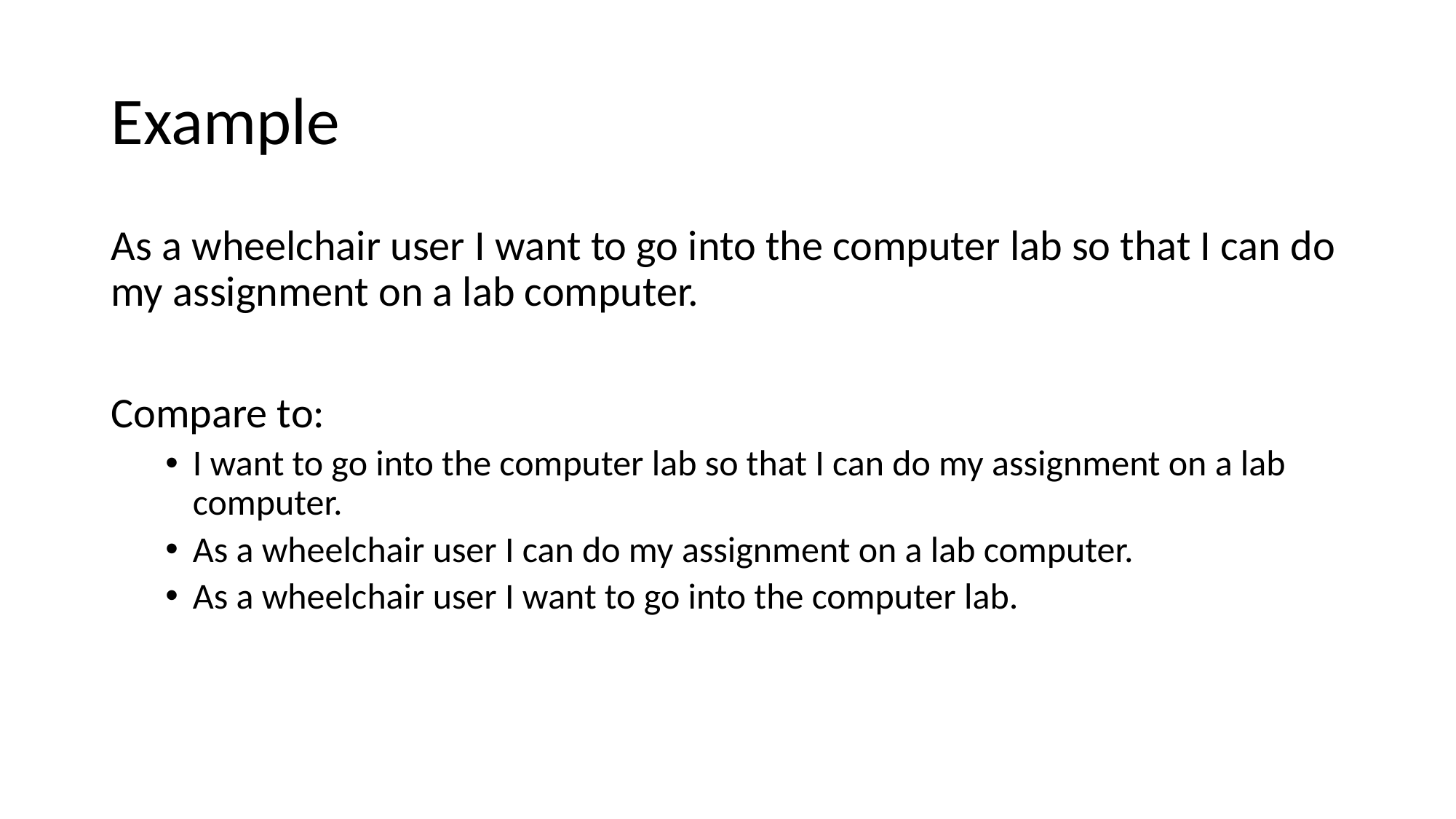

# Example
As a wheelchair user I want to go into the computer lab so that I can do my assignment on a lab computer.

Compare to:
I want to go into the computer lab so that I can do my assignment on a lab computer.
As a wheelchair user I can do my assignment on a lab computer.
As a wheelchair user I want to go into the computer lab.